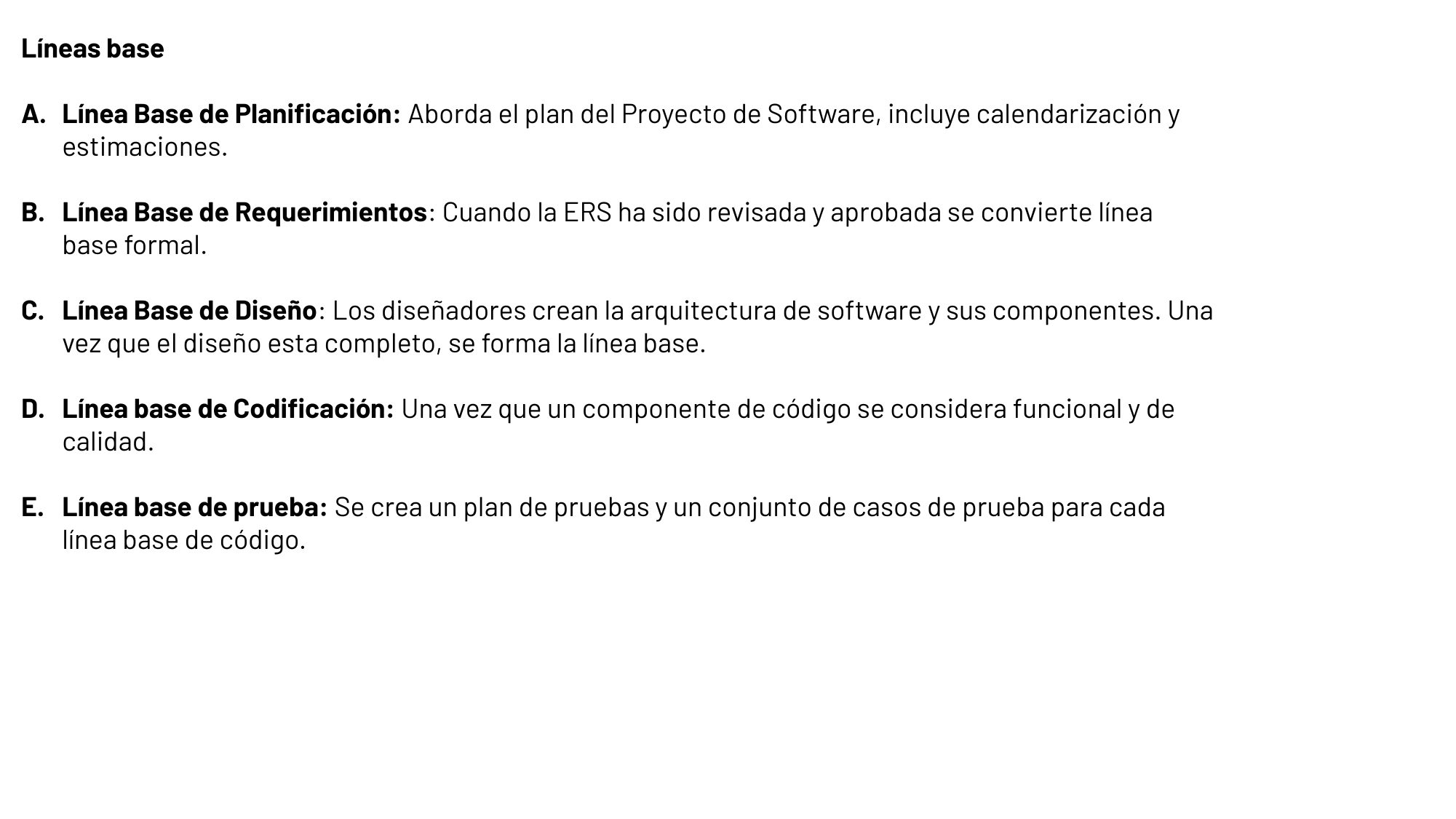

Líneas base

Línea Base de Planificación: Aborda el plan del Proyecto de Software, incluye calendarización y  estimaciones.

Línea Base de Requerimientos: Cuando la ERS ha sido revisada y aprobada se convierte línea base formal.

Línea Base de Diseño: Los diseñadores crean la arquitectura de software y sus componentes. Una vez que el diseño esta completo, se forma la línea base.

Línea base de Codificación: Una vez que un componente de código se considera funcional y de calidad.

Línea base de prueba: Se crea un plan de pruebas y un conjunto de casos de prueba para cada línea base de código.